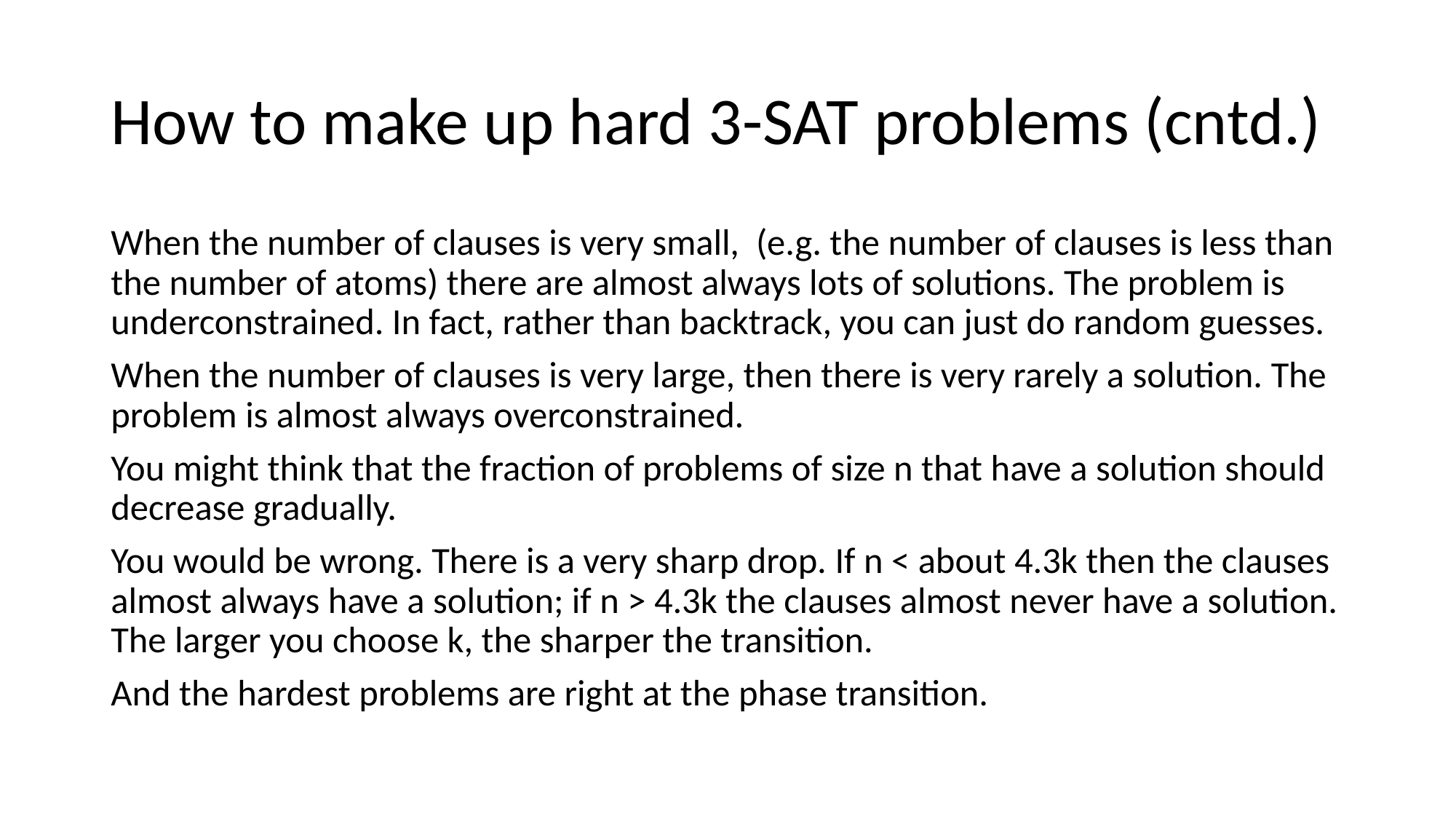

# How to make up hard 3-SAT problems (cntd.)
When the number of clauses is very small,  (e.g. the number of clauses is less than the number of atoms) there are almost always lots of solutions. The problem is underconstrained. In fact, rather than backtrack, you can just do random guesses.
When the number of clauses is very large, then there is very rarely a solution. The problem is almost always overconstrained.
You might think that the fraction of problems of size n that have a solution should decrease gradually.
You would be wrong. There is a very sharp drop. If n < about 4.3k then the clauses almost always have a solution; if n > 4.3k the clauses almost never have a solution. The larger you choose k, the sharper the transition.
And the hardest problems are right at the phase transition.